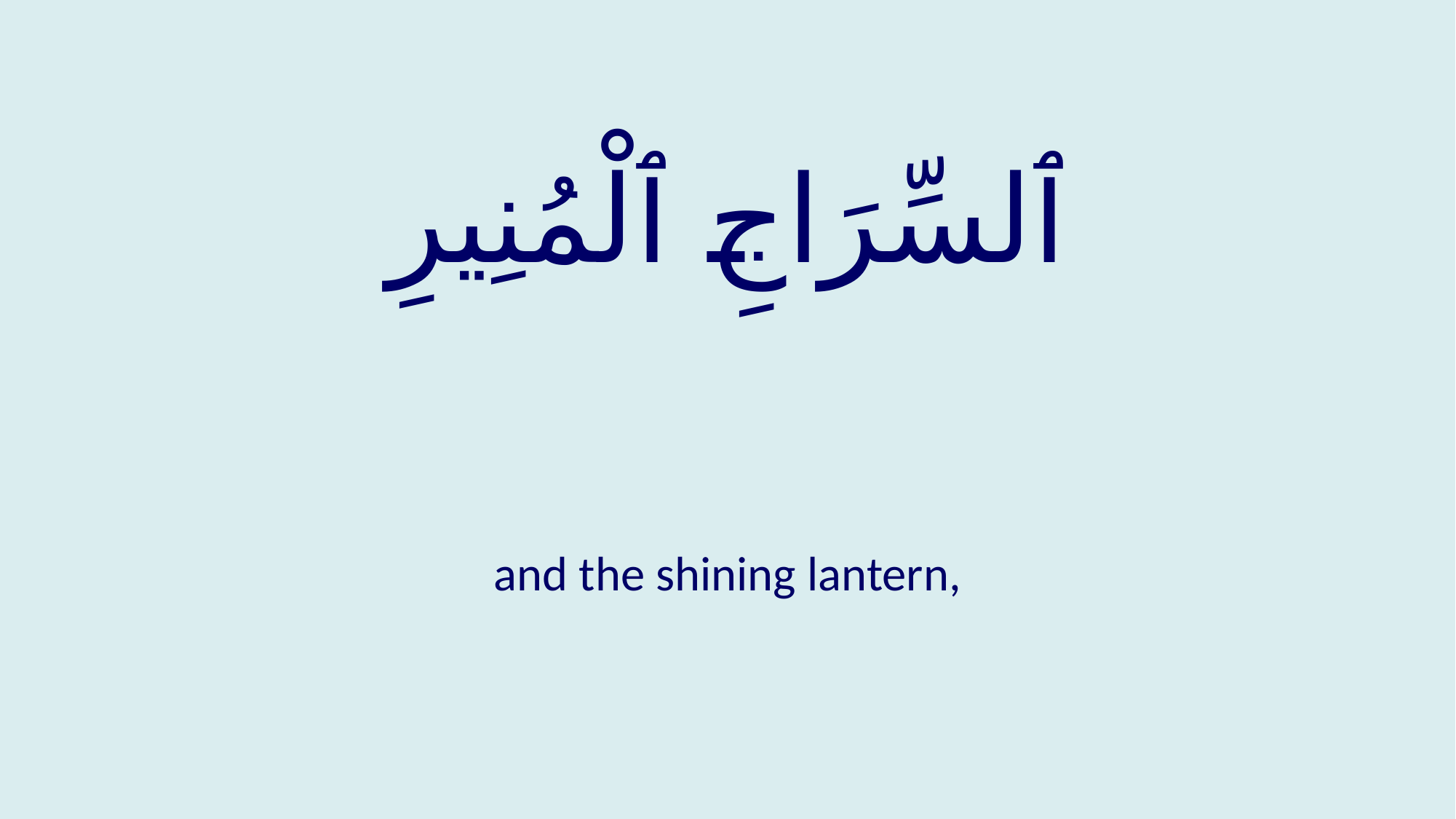

# ٱلسِّرَاجِ ٱلْمُنِيرِ
and the shining lantern,